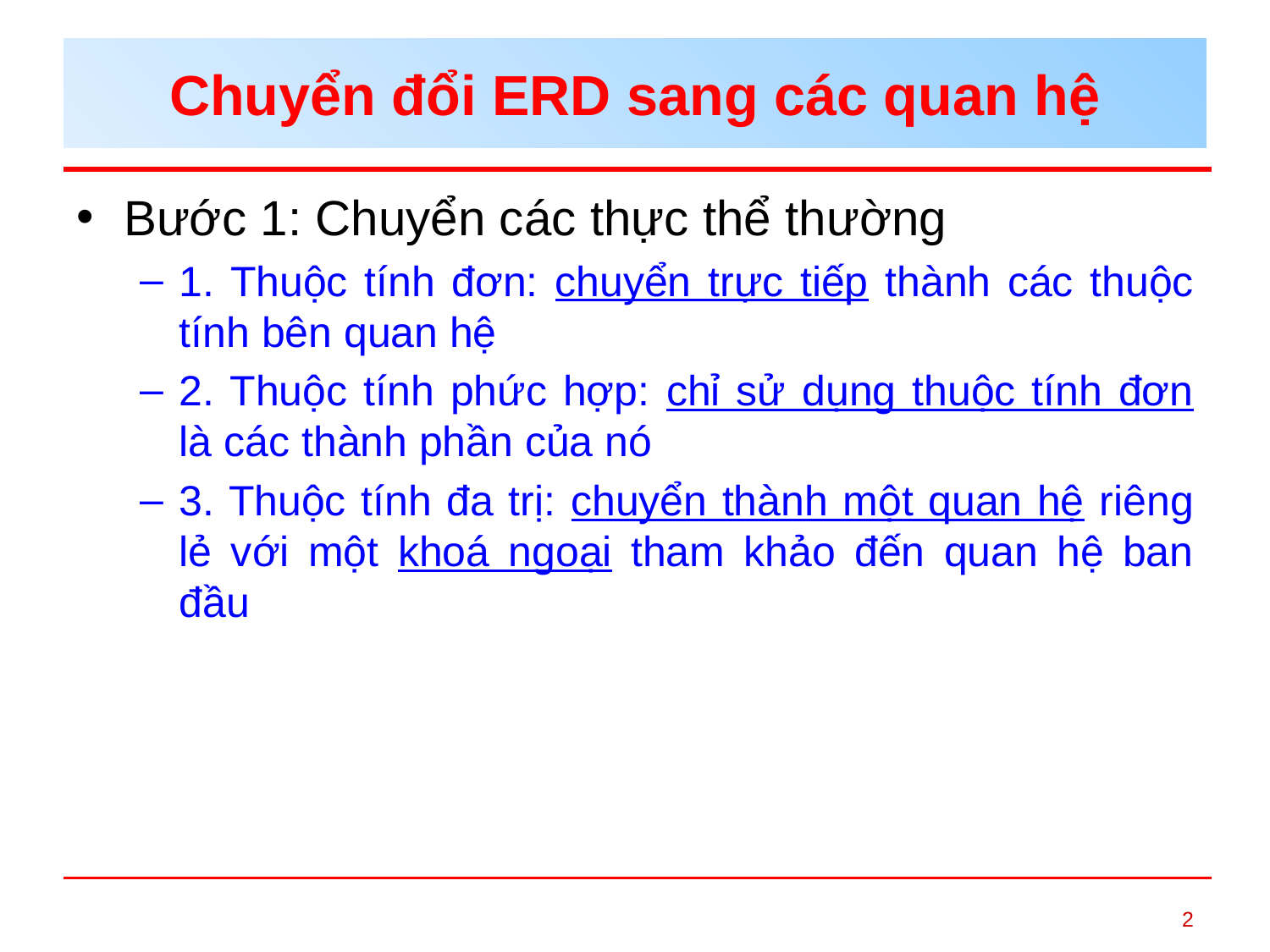

# Chuyển đổi ERD sang các quan hệ
Bước 1: Chuyển các thực thể thường
1. Thuộc tính đơn: chuyển trực tiếp thành các thuộc tính bên quan hệ
2. Thuộc tính phức hợp: chỉ sử dụng thuộc tính đơn là các thành phần của nó
3. Thuộc tính đa trị: chuyển thành một quan hệ riêng lẻ với một khoá ngoại tham khảo đến quan hệ ban đầu

2